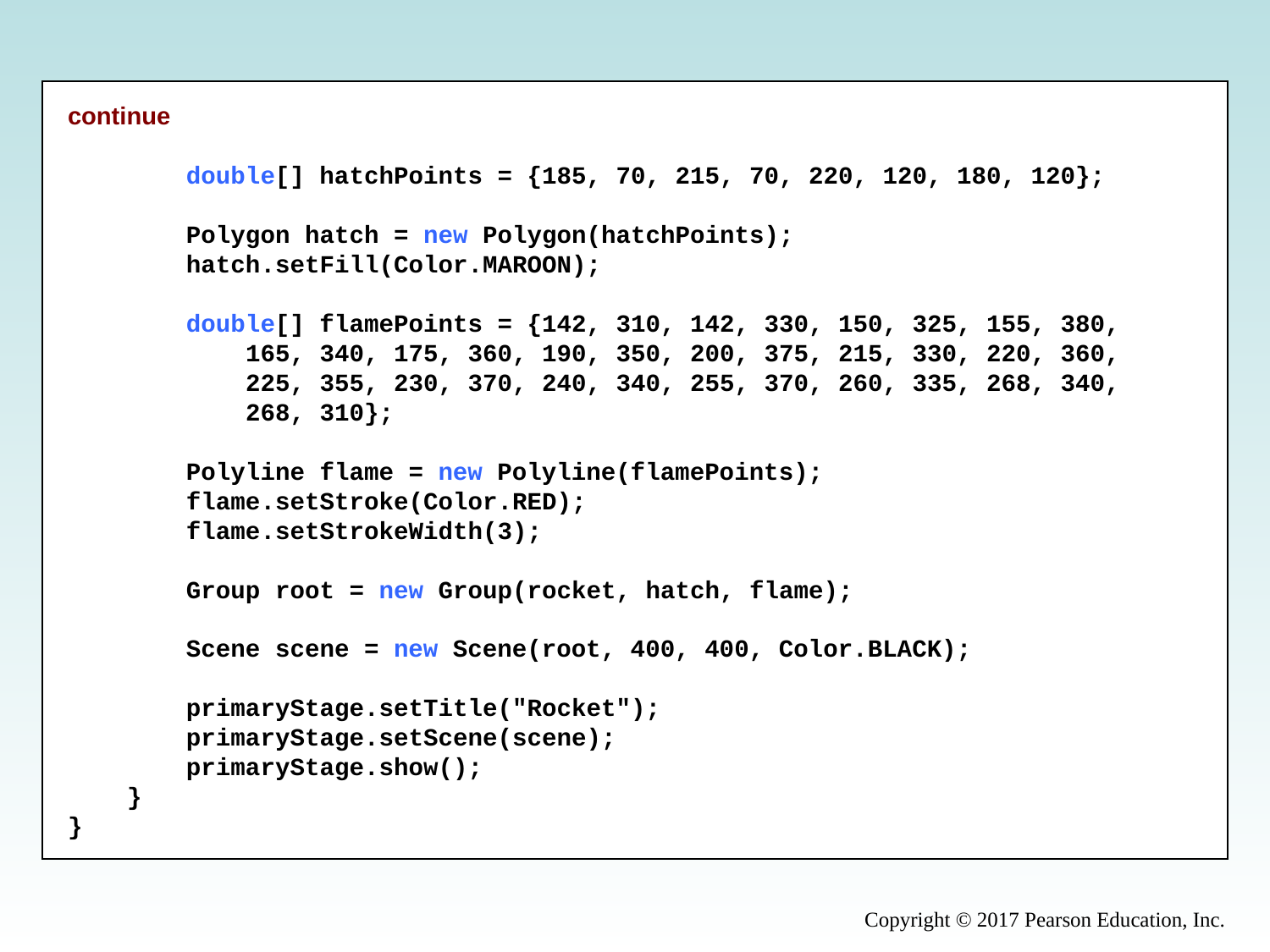

continue

        double[] hatchPoints = {185, 70, 215, 70, 220, 120, 180, 120};

        Polygon hatch = new Polygon(hatchPoints);
        hatch.setFill(Color.MAROON);

        double[] flamePoints = {142, 310, 142, 330, 150, 325, 155, 380,
            165, 340, 175, 360, 190, 350, 200, 375, 215, 330, 220, 360,
            225, 355, 230, 370, 240, 340, 255, 370, 260, 335, 268, 340,
            268, 310};

        Polyline flame = new Polyline(flamePoints);
        flame.setStroke(Color.RED);
        flame.setStrokeWidth(3);

        Group root = new Group(rocket, hatch, flame);

        Scene scene = new Scene(root, 400, 400, Color.BLACK);

        primaryStage.setTitle("Rocket");
        primaryStage.setScene(scene);
        primaryStage.show();
    }
}
Copyright © 2017 Pearson Education, Inc.